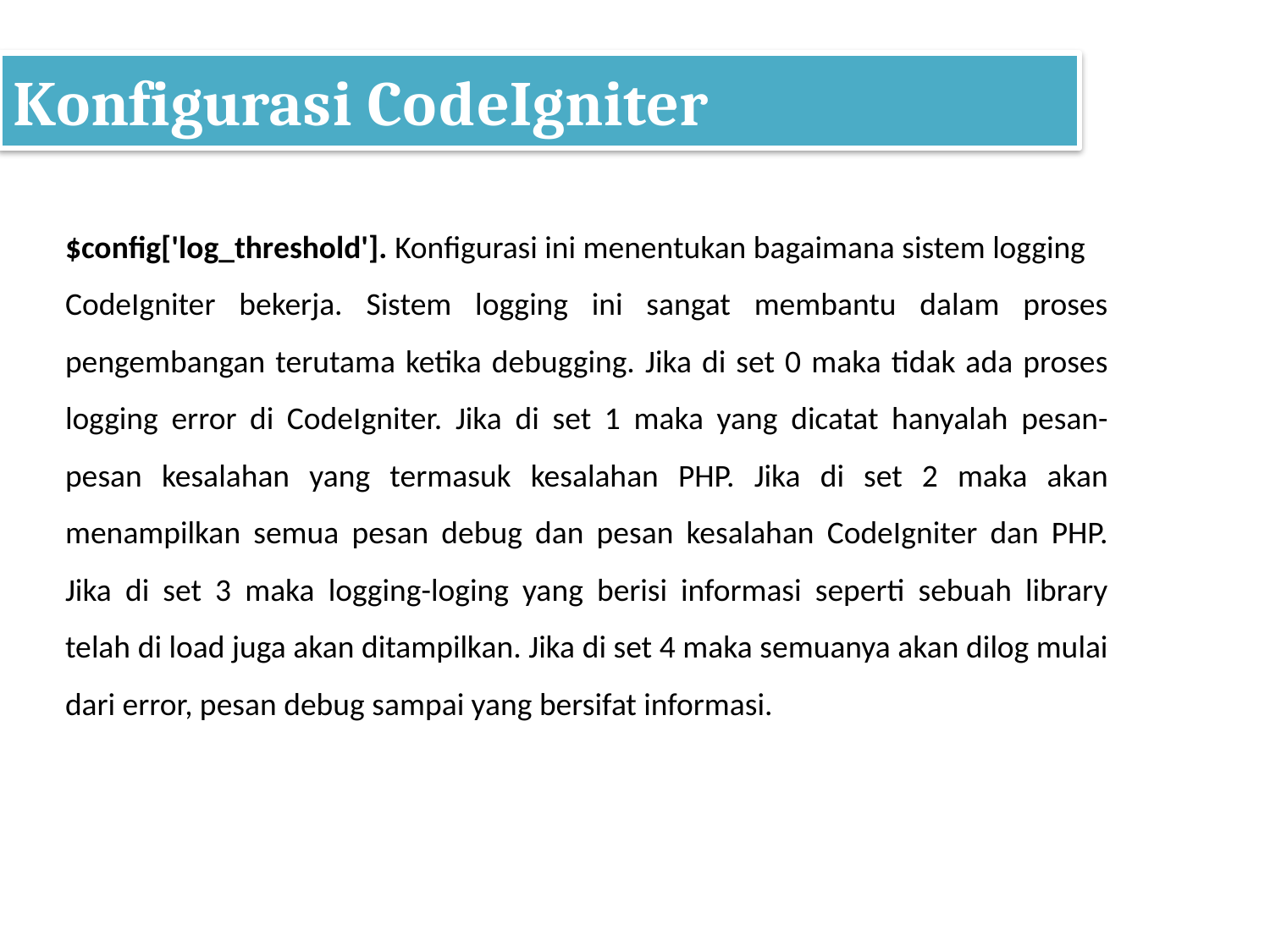

# Konfigurasi CodeIgniter
$config['log_threshold']. Konfigurasi ini menentukan bagaimana sistem logging
CodeIgniter bekerja. Sistem logging ini sangat membantu dalam proses pengembangan terutama ketika debugging. Jika di set 0 maka tidak ada proses logging error di CodeIgniter. Jika di set 1 maka yang dicatat hanyalah pesan-pesan kesalahan yang termasuk kesalahan PHP. Jika di set 2 maka akan menampilkan semua pesan debug dan pesan kesalahan CodeIgniter dan PHP. Jika di set 3 maka logging-loging yang berisi informasi seperti sebuah library telah di load juga akan ditampilkan. Jika di set 4 maka semuanya akan dilog mulai dari error, pesan debug sampai yang bersifat informasi.